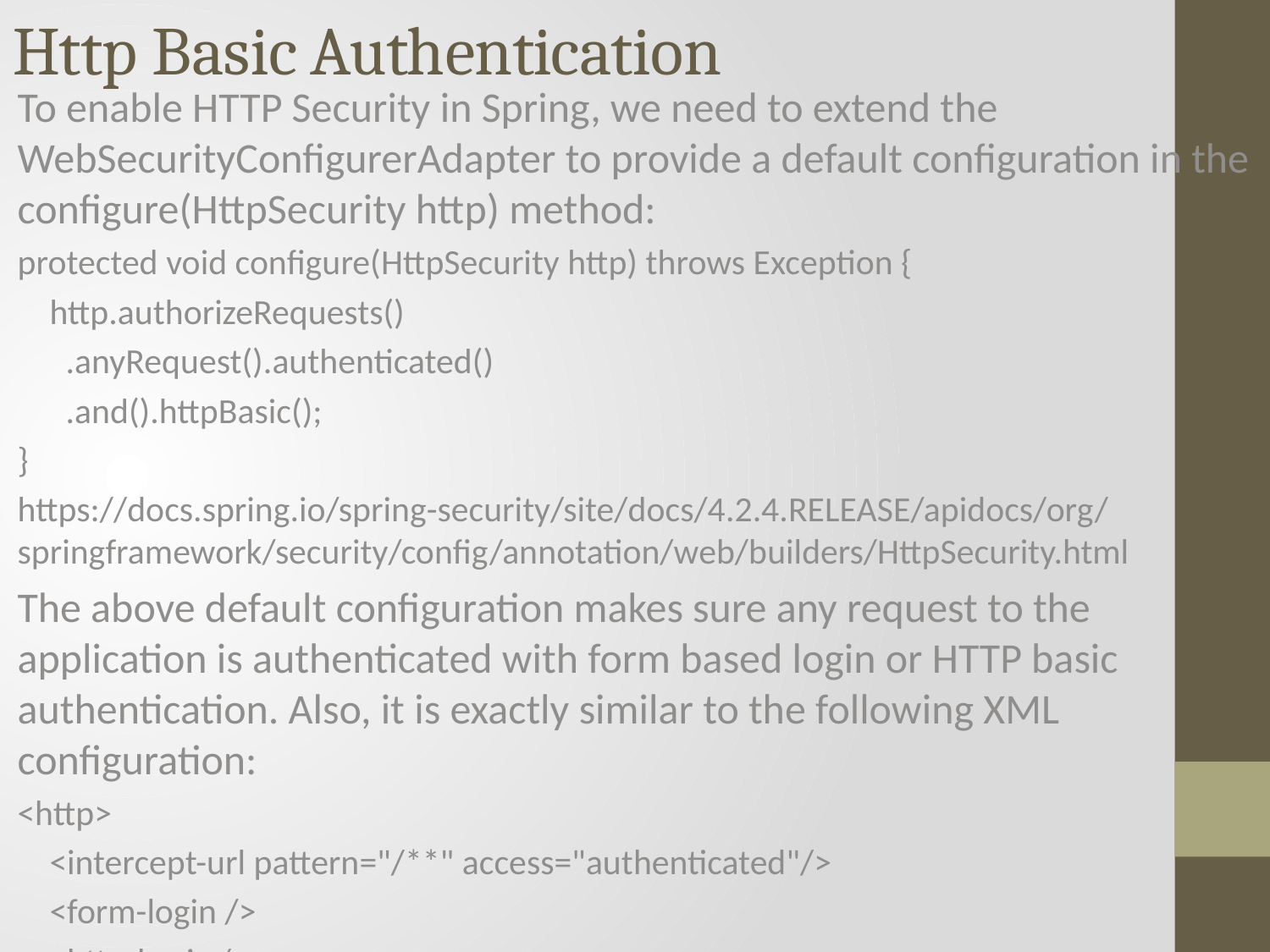

# Http Basic Authentication
To enable HTTP Security in Spring, we need to extend the WebSecurityConfigurerAdapter to provide a default configuration in the configure(HttpSecurity http) method:
protected void configure(HttpSecurity http) throws Exception {
    http.authorizeRequests()
      .anyRequest().authenticated()
      .and().httpBasic();
}
https://docs.spring.io/spring-security/site/docs/4.2.4.RELEASE/apidocs/org/springframework/security/config/annotation/web/builders/HttpSecurity.html
The above default configuration makes sure any request to the application is authenticated with form based login or HTTP basic authentication. Also, it is exactly similar to the following XML configuration:
<http>
    <intercept-url pattern="/**" access="authenticated"/>
    <form-login />
    <http-basic />
</http>